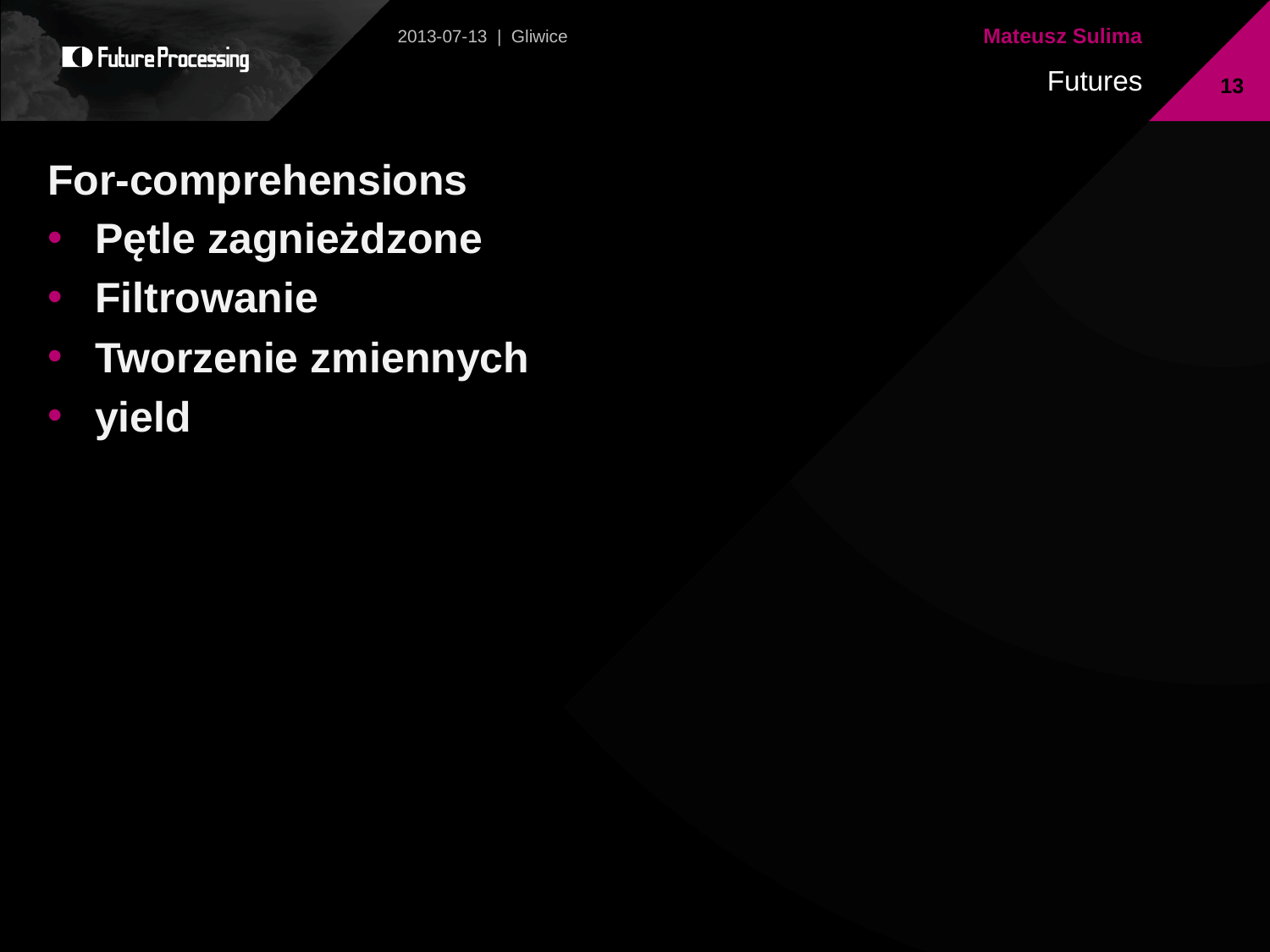

2013-07-13  |  Gliwice
13
For-comprehensions
Pętle zagnieżdzone
Filtrowanie
Tworzenie zmiennych
yield